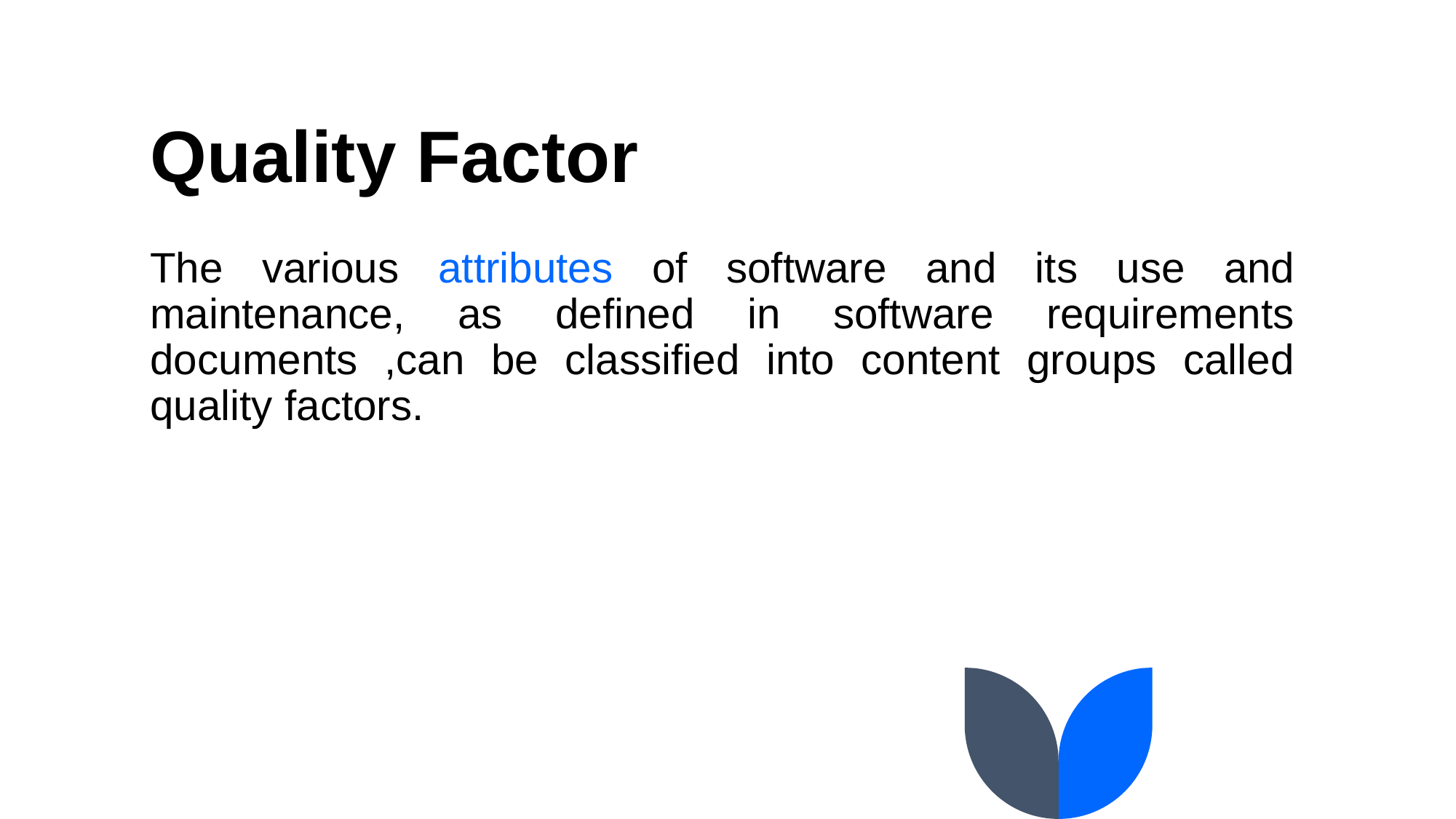

# Quality Factor
The various attributes of software and its use and maintenance, as defined in software requirements documents ,can be classified into content groups called quality factors.

4